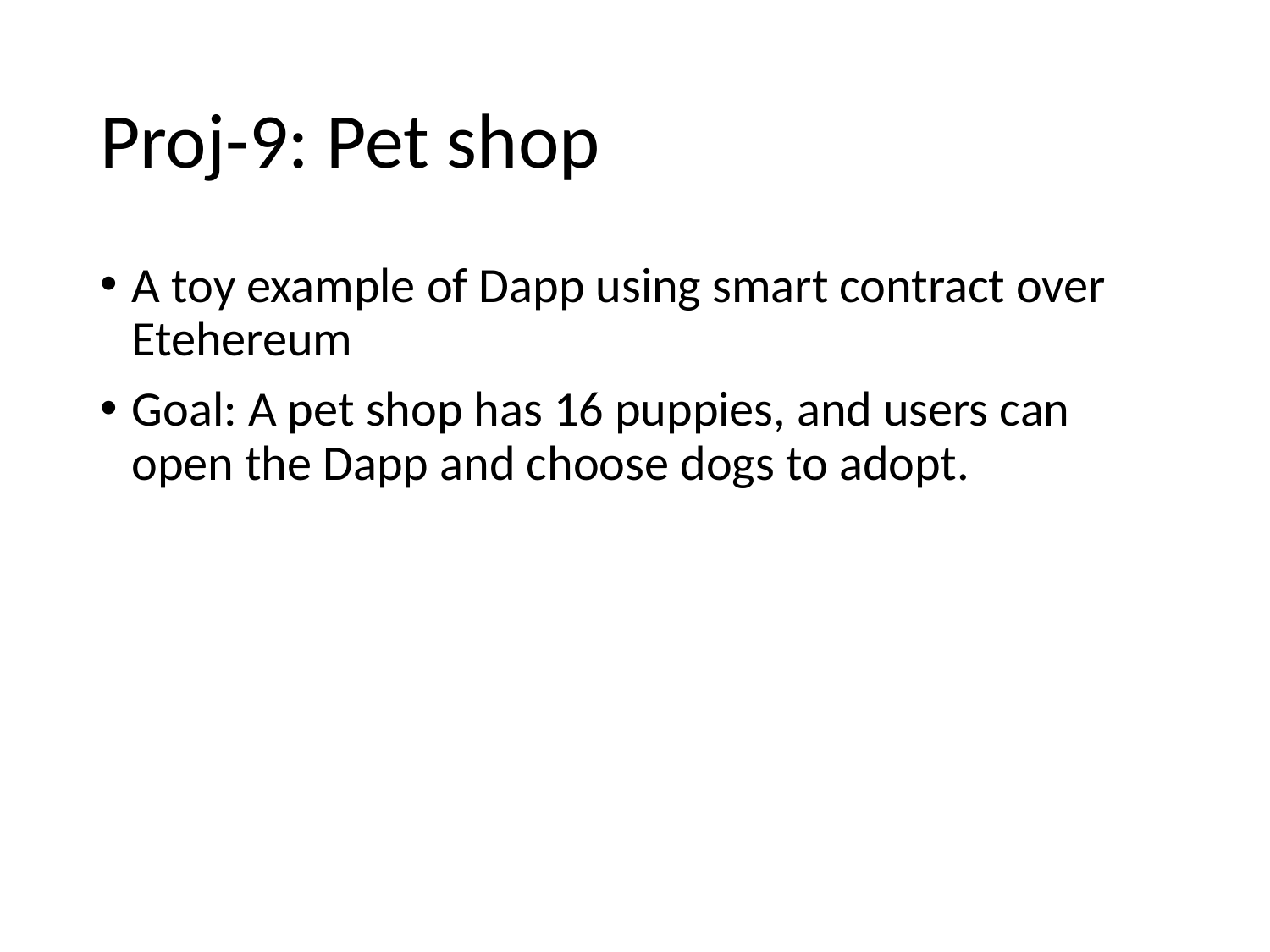

# Proj-9: Pet shop
A toy example of Dapp using smart contract over Etehereum
Goal: A pet shop has 16 puppies, and users can open the Dapp and choose dogs to adopt.